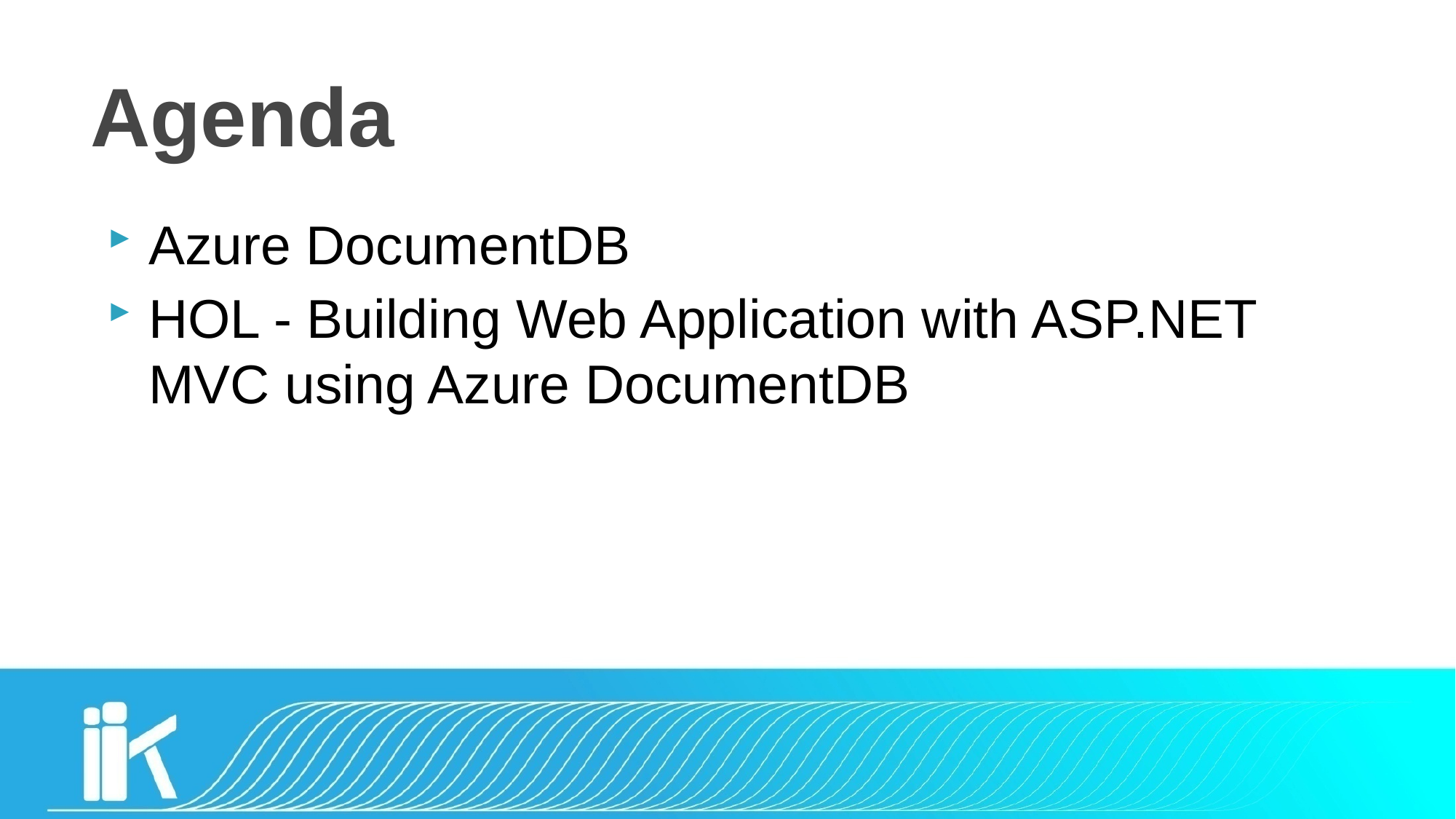

# Agenda
Azure DocumentDB
HOL - Building Web Application with ASP.NET MVC using Azure DocumentDB